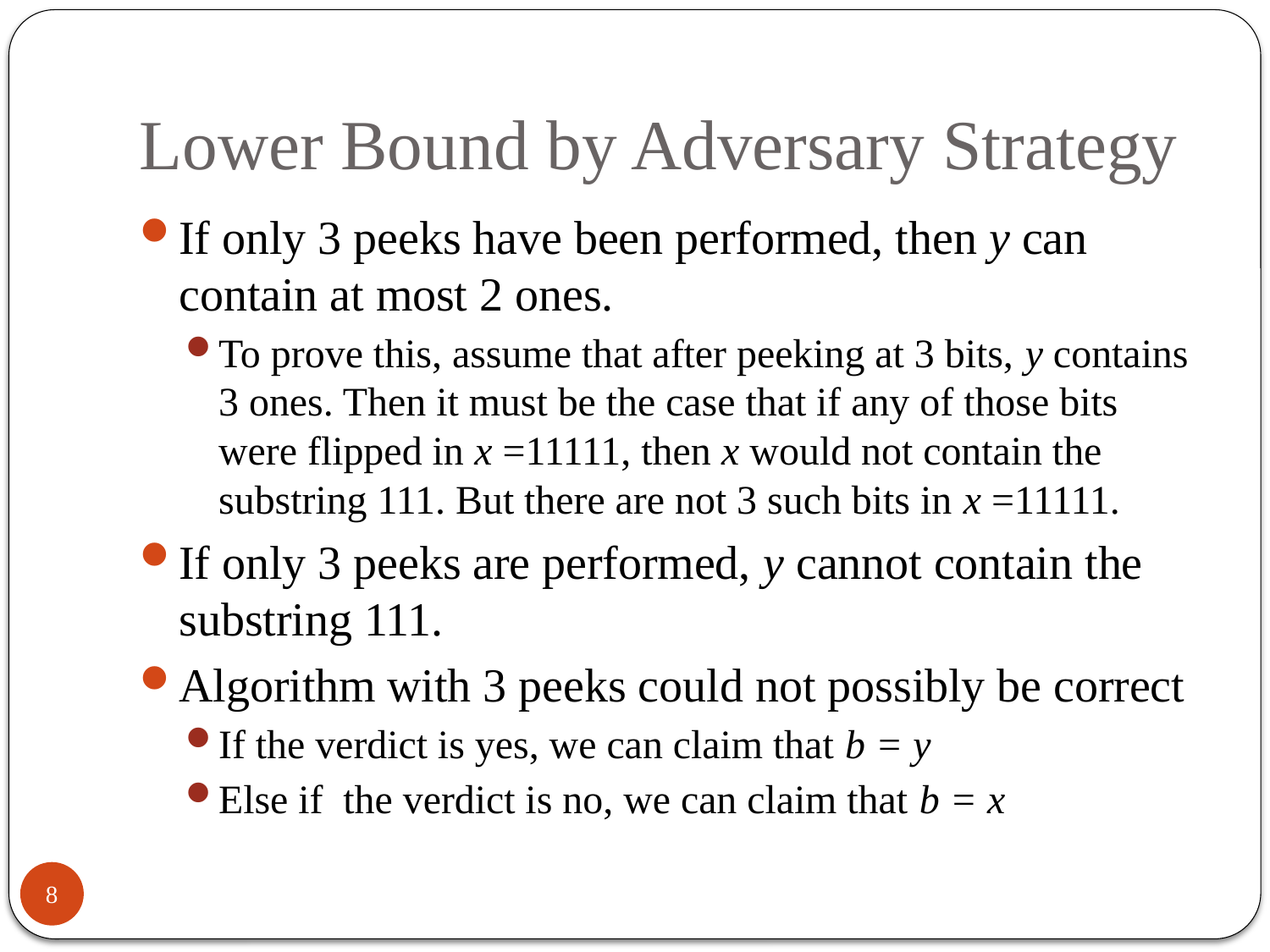

# Lower Bound by Adversary Strategy
If only 3 peeks have been performed, then y can contain at most 2 ones.
To prove this, assume that after peeking at 3 bits, y contains 3 ones. Then it must be the case that if any of those bits were flipped in x =11111, then x would not contain the substring 111. But there are not 3 such bits in x =11111.
If only 3 peeks are performed, y cannot contain the substring 111.
Algorithm with 3 peeks could not possibly be correct
If the verdict is yes, we can claim that b = y
Else if  the verdict is no, we can claim that b = x
8